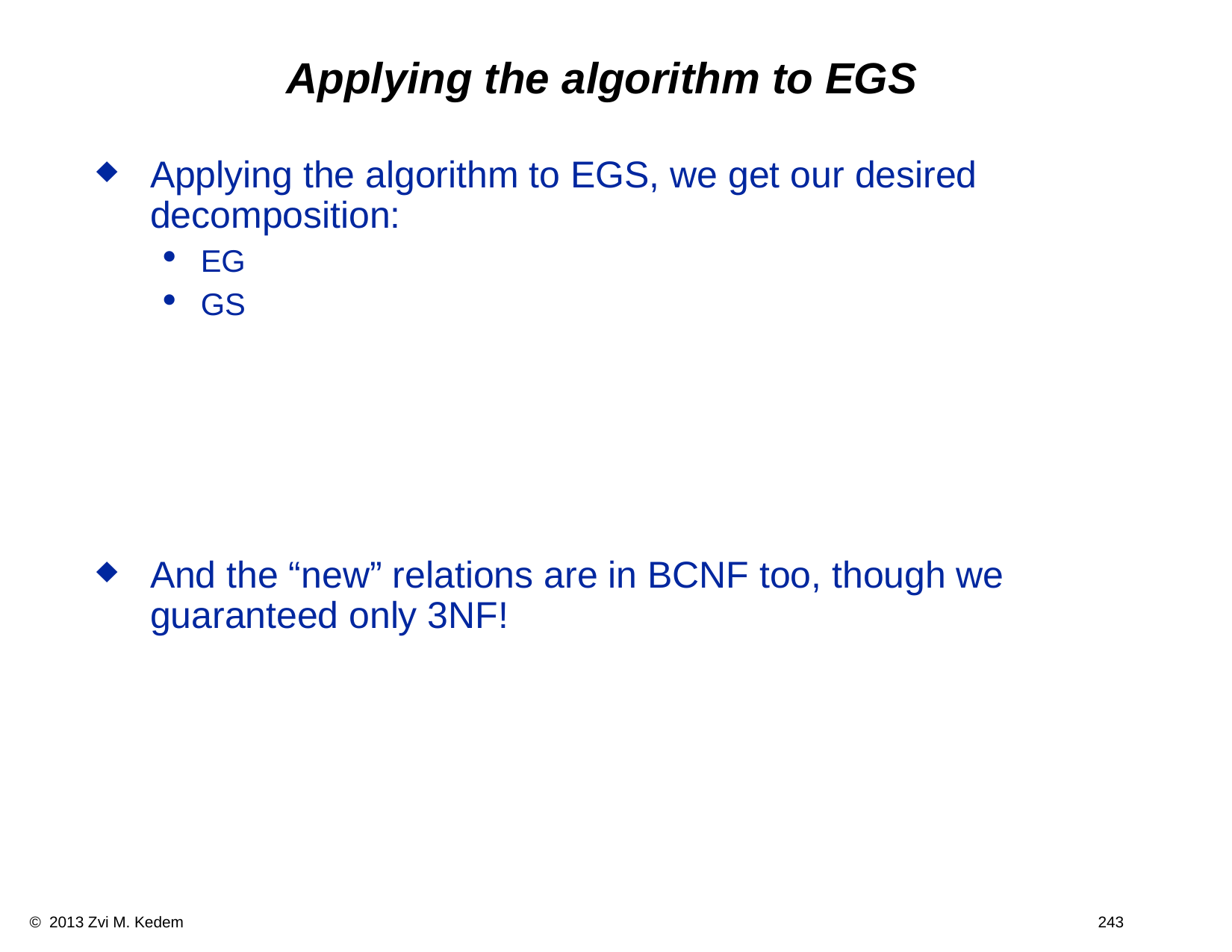

# Applying the algorithm to EGS
Applying the algorithm to EGS, we get our desired decomposition:
EG
GS

And the “new” relations are in BCNF too, though we guaranteed only 3NF!